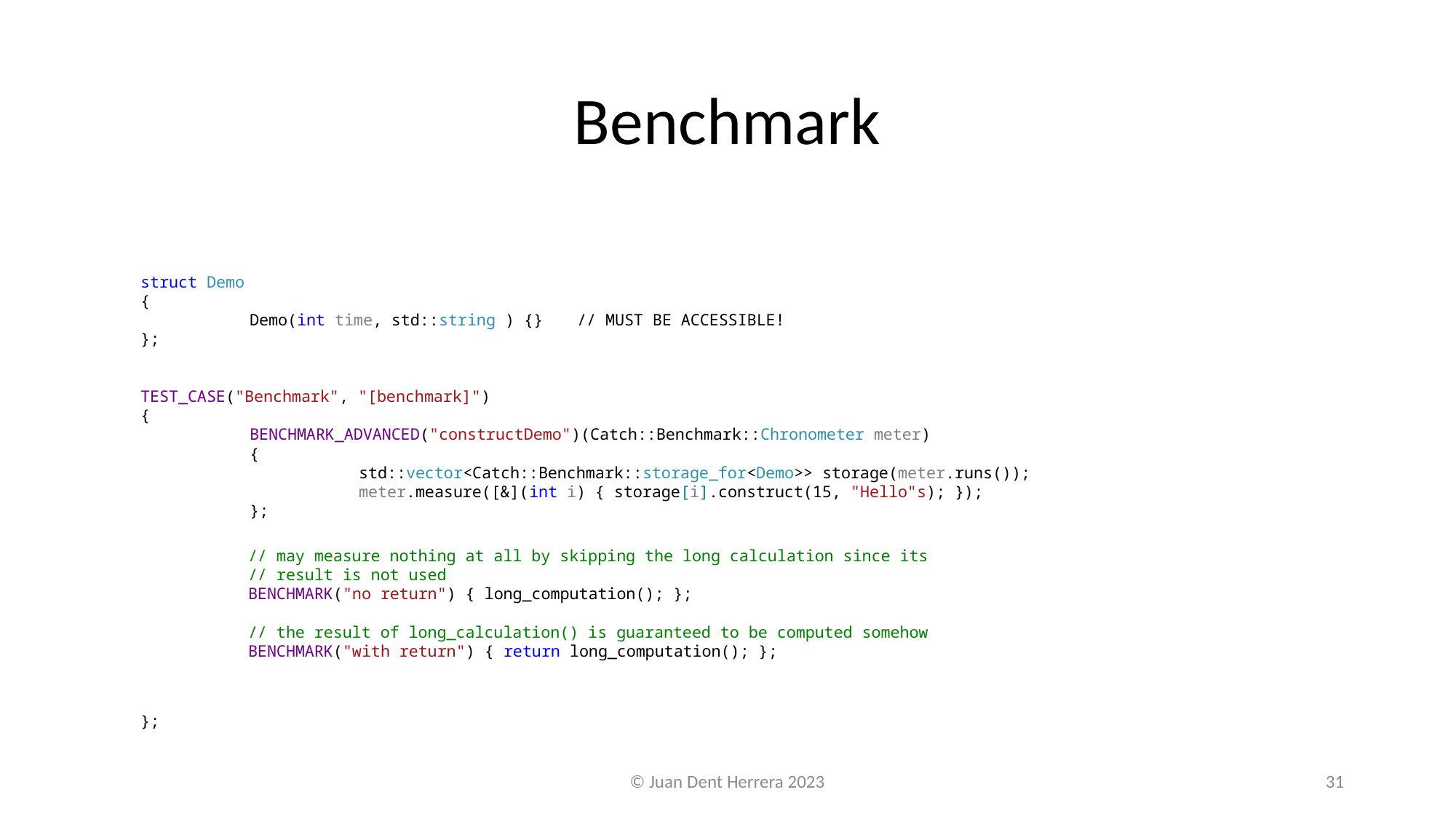

# Benchmark
struct Demo
{
	Demo(int time, std::string ) {}	// MUST BE ACCESSIBLE!
};

TEST_CASE("Benchmark", "[benchmark]")
{
	BENCHMARK_ADVANCED("constructDemo")(Catch::Benchmark::Chronometer meter)
	{
		std::vector<Catch::Benchmark::storage_for<Demo>> storage(meter.runs());
		meter.measure([&](int i) { storage[i].construct(15, "Hello"s); });
	};

};
// may measure nothing at all by skipping the long calculation since its
// result is not used
BENCHMARK("no return") { long_computation(); };

// the result of long_calculation() is guaranteed to be computed somehow
BENCHMARK("with return") { return long_computation(); };
© Juan Dent Herrera 2023
31